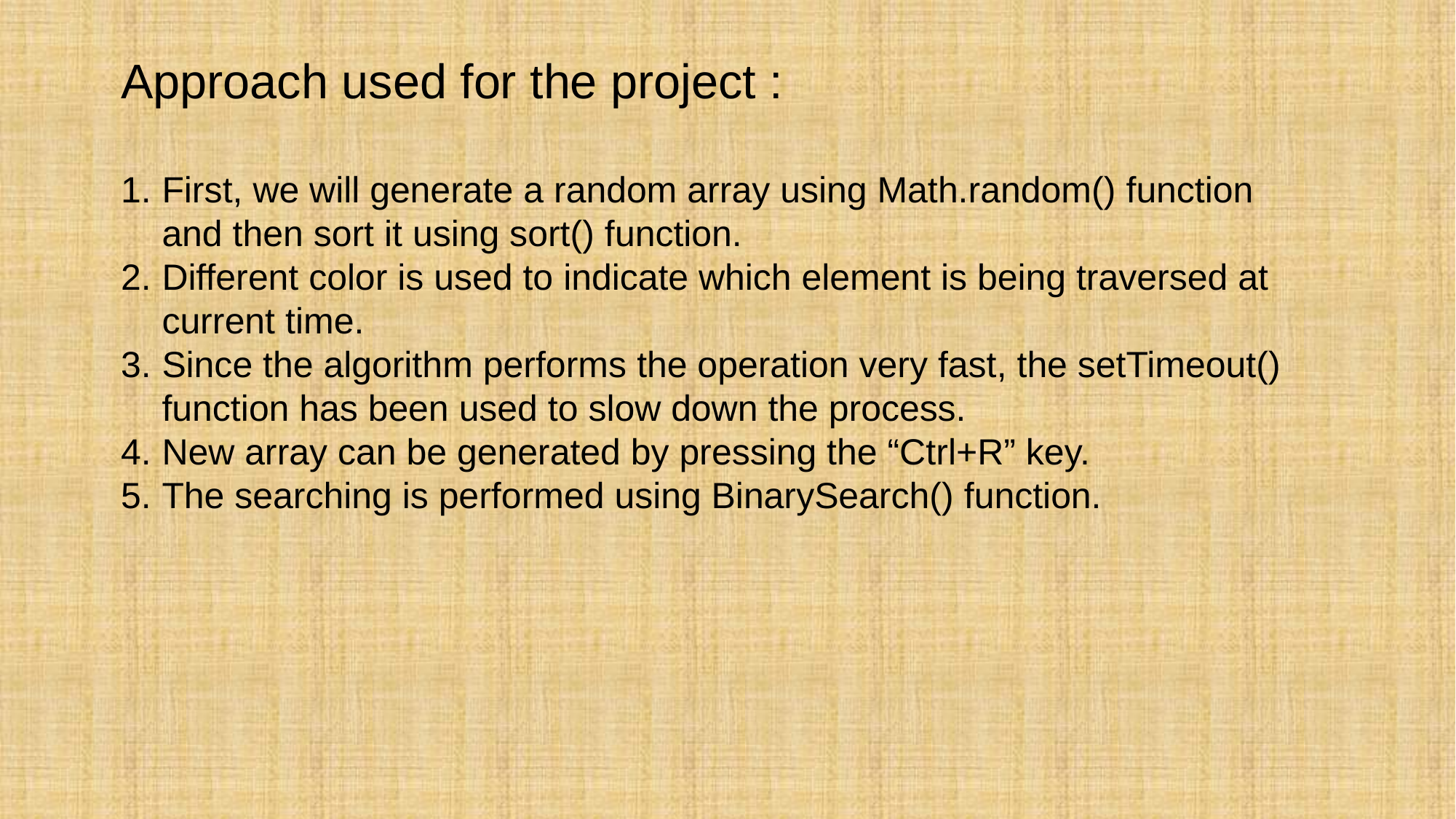

Approach used for the project :

First, we will generate a random array using Math.random() function and then sort it using sort() function.
Different color is used to indicate which element is being traversed at current time.
Since the algorithm performs the operation very fast, the setTimeout() function has been used to slow down the process.
New array can be generated by pressing the “Ctrl+R” key.
The searching is performed using BinarySearch() function.